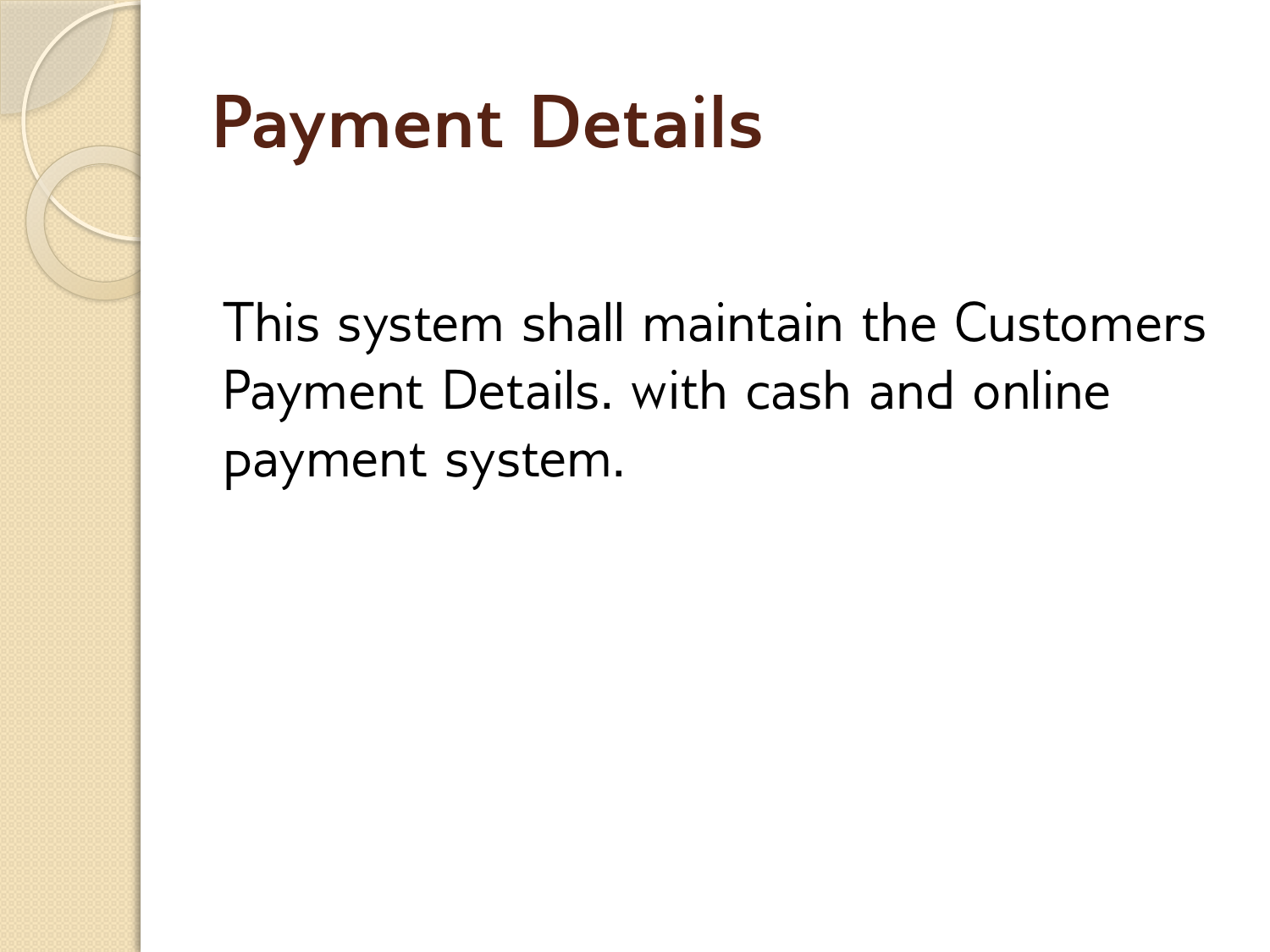

# Payment Details

This system shall maintain the Customers Payment Details. with cash and online payment system.